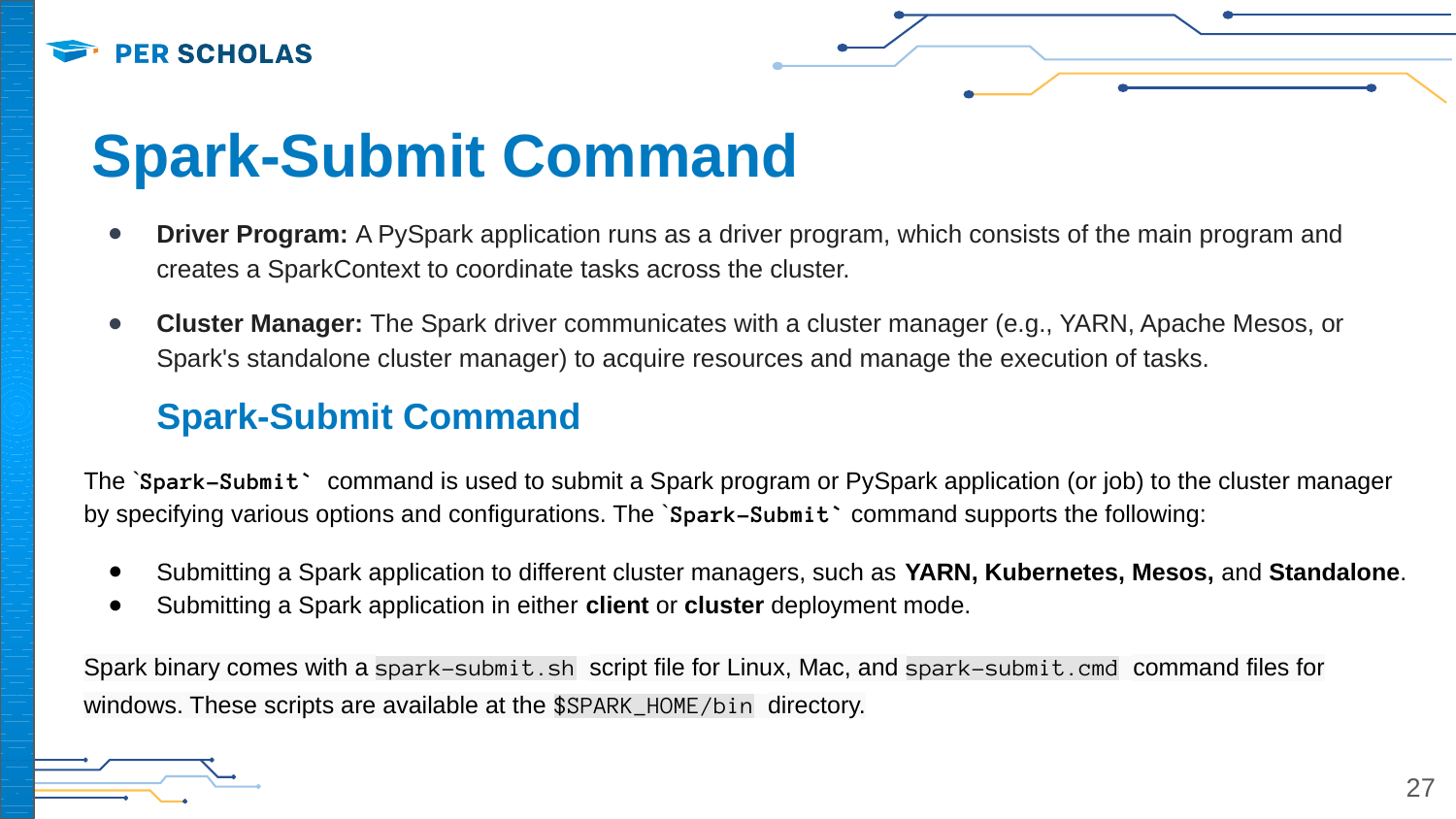

# Spark-Submit Command
Driver Program: A PySpark application runs as a driver program, which consists of the main program and creates a SparkContext to coordinate tasks across the cluster.
Cluster Manager: The Spark driver communicates with a cluster manager (e.g., YARN, Apache Mesos, or Spark's standalone cluster manager) to acquire resources and manage the execution of tasks.
Spark-Submit Command
The `Spark-Submit` command is used to submit a Spark program or PySpark application (or job) to the cluster manager by specifying various options and configurations. The `Spark-Submit` command supports the following:
Submitting a Spark application to different cluster managers, such as YARN, Kubernetes, Mesos, and Standalone.
Submitting a Spark application in either client or cluster deployment mode.
Spark binary comes with a spark-submit.sh script file for Linux, Mac, and spark-submit.cmd command files for windows. These scripts are available at the $SPARK_HOME/bin directory.
27